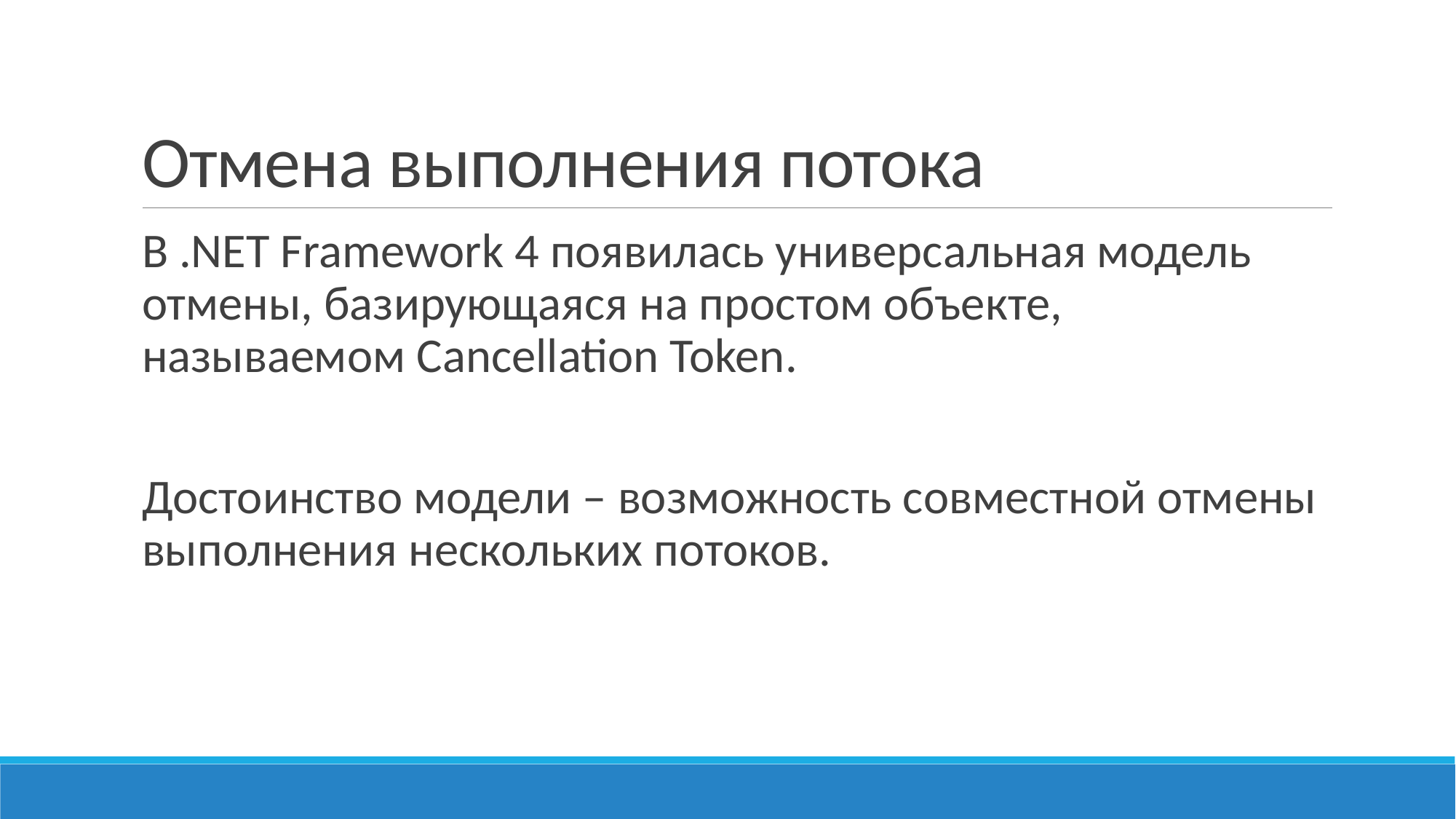

# Отмена выполнения потока
В .NET Framework 4 появилась универсальная модель отмены, базирующаяся на простом объекте, называемом Cancellation Token.

Достоинство модели – возможность совместной отмены выполнения нескольких потоков.